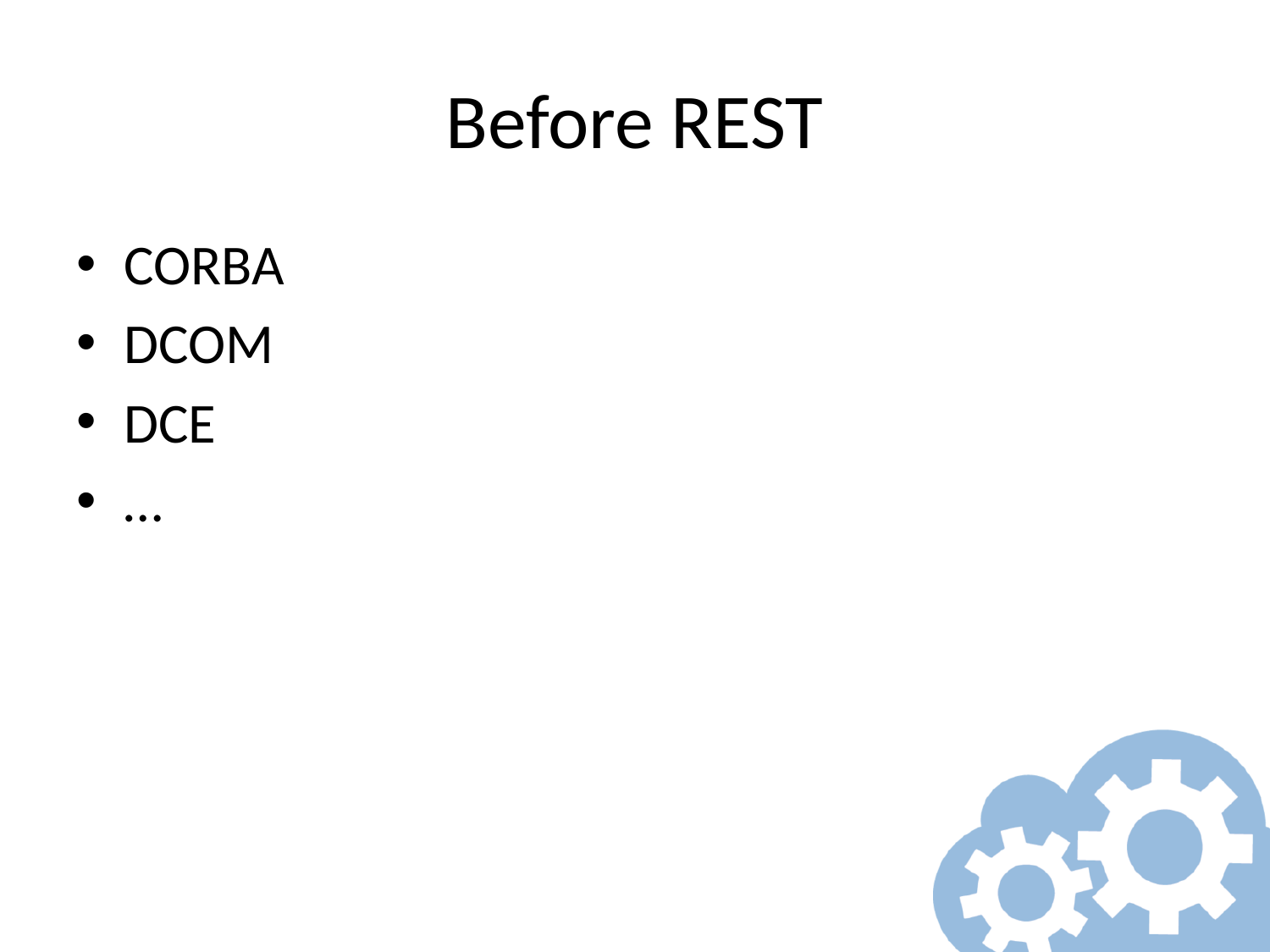

# Before REST
CORBA
DCOM
DCE
…